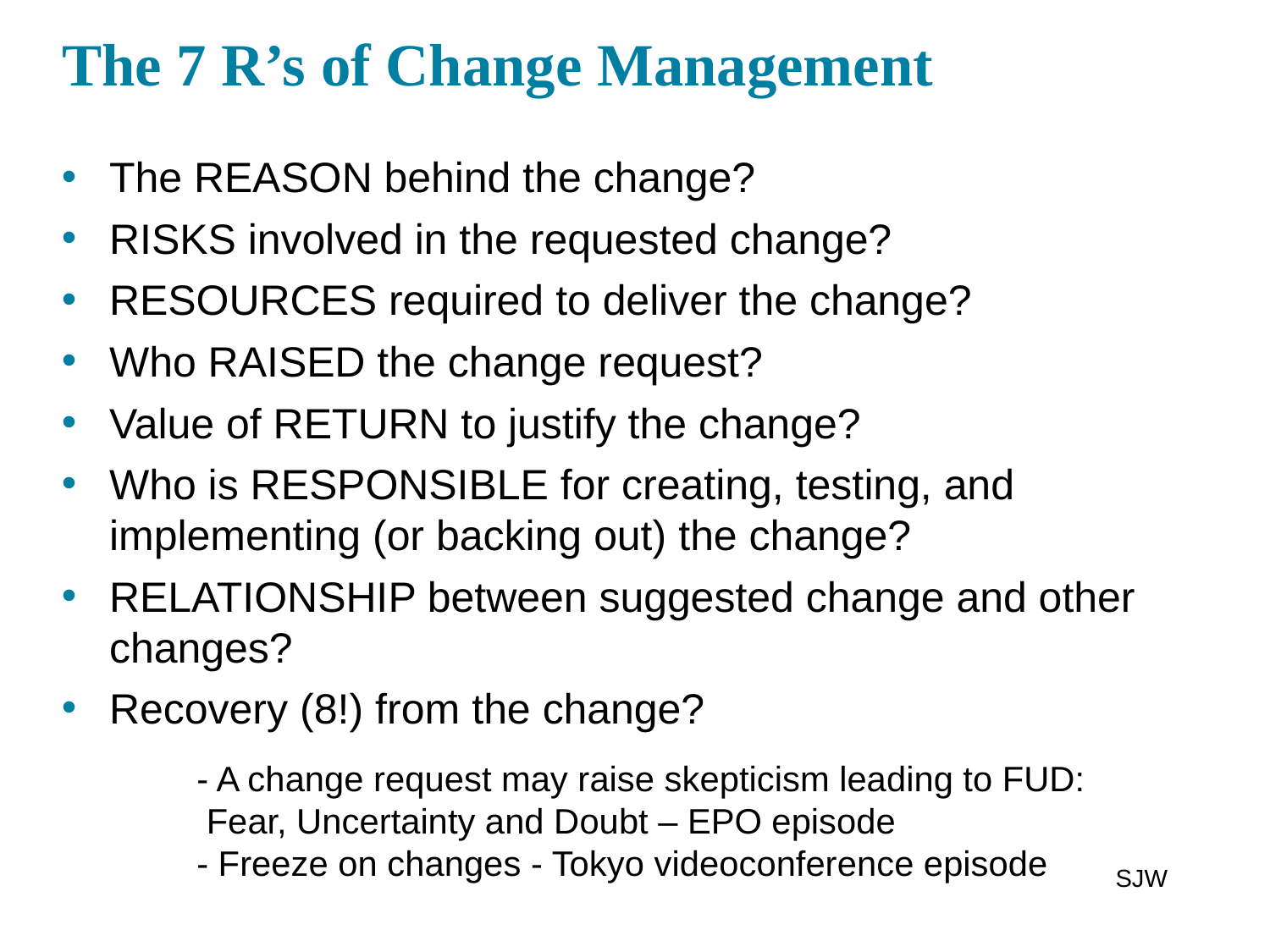

# The 7 R’s of Change Management
The REASON behind the change?
RISKS involved in the requested change?
RESOURCES required to deliver the change?
Who RAISED the change request?
Value of RETURN to justify the change?
Who is RESPONSIBLE for creating, testing, and implementing (or backing out) the change?
RELATIONSHIP between suggested change and other changes?
Recovery (8!) from the change?
- A change request may raise skepticism leading to FUD:
 Fear, Uncertainty and Doubt – EPO episode
- Freeze on changes - Tokyo videoconference episode

SJW